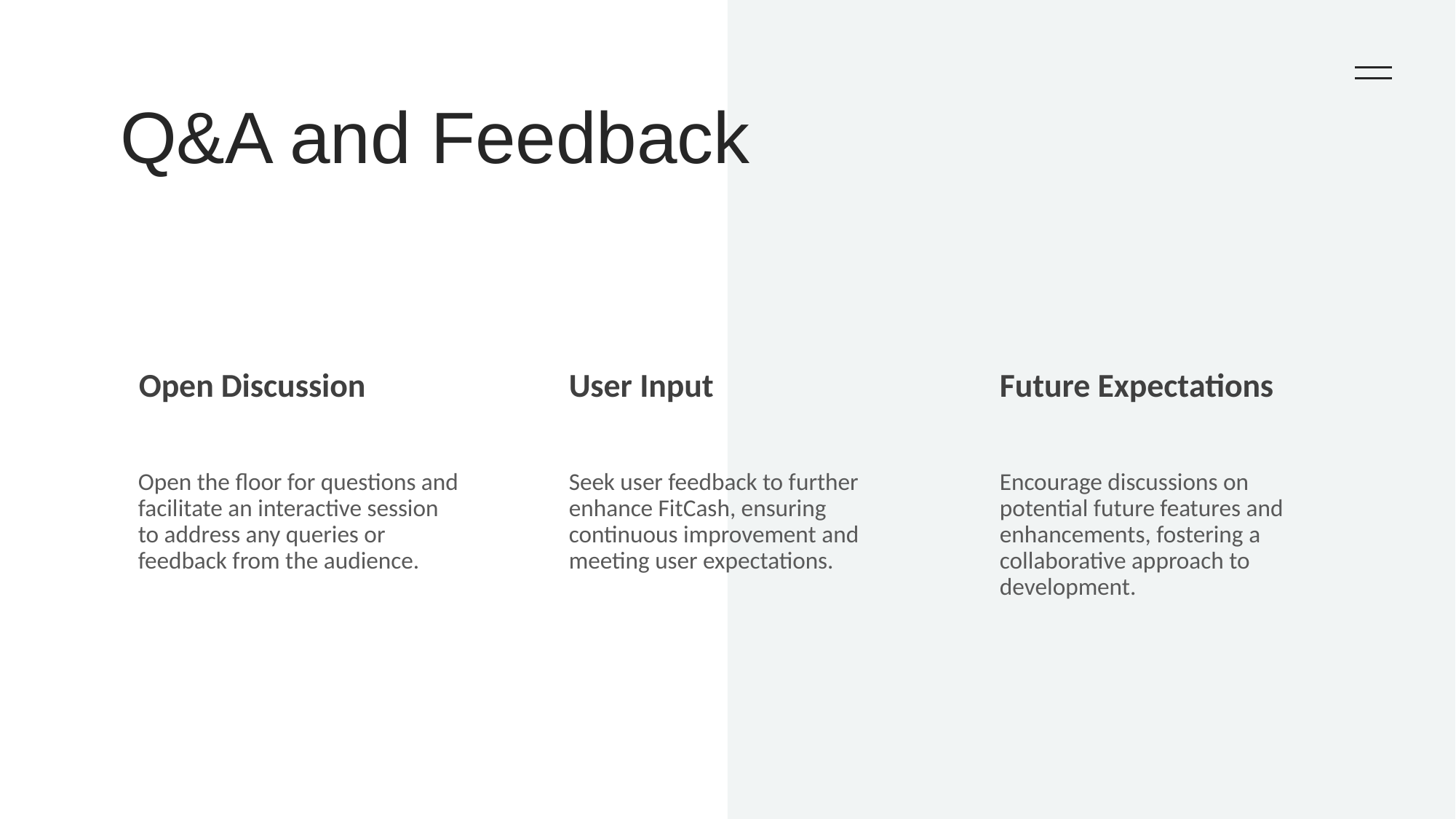

# Q&A and Feedback
User Input
Future Expectations
Open Discussion
Open the floor for questions and facilitate an interactive session to address any queries or feedback from the audience.
Seek user feedback to further enhance FitCash, ensuring continuous improvement and meeting user expectations.
Encourage discussions on potential future features and enhancements, fostering a collaborative approach to development.